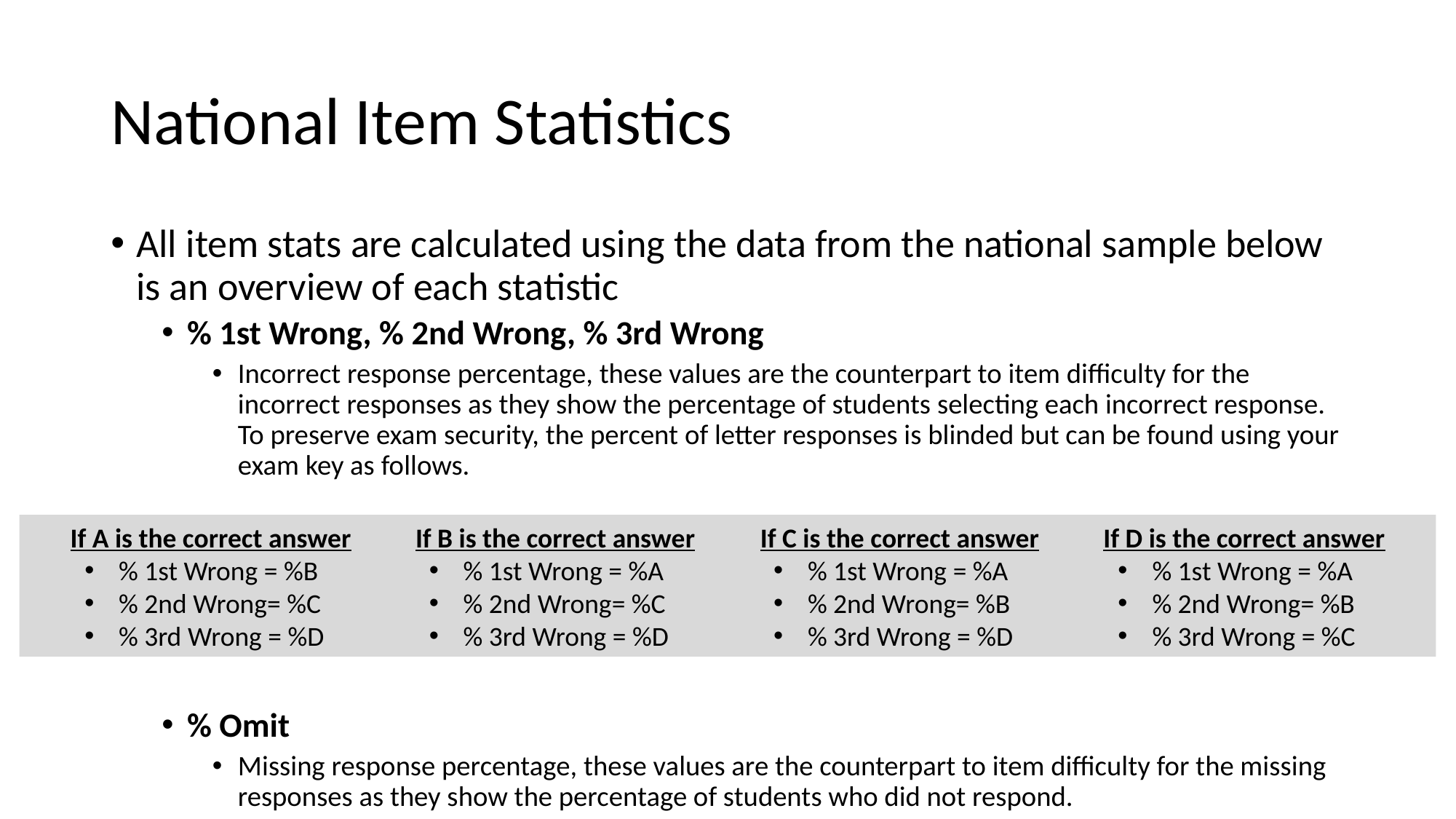

# National Item Statistics
All item stats are calculated using the data from the national sample below is an overview of each statistic
% 1st Wrong, % 2nd Wrong, % 3rd Wrong
Incorrect response percentage, these values are the counterpart to item difficulty for the incorrect responses as they show the percentage of students selecting each incorrect response.  To preserve exam security, the percent of letter responses is blinded but can be found using your exam key as follows.

% Omit
Missing response percentage, these values are the counterpart to item difficulty for the missing responses as they show the percentage of students who did not respond.
If A is the correct answer
% 1st Wrong = %B
% 2nd Wrong= %C
% 3rd Wrong = %D
If B is the correct answer
% 1st Wrong = %A
% 2nd Wrong= %C
% 3rd Wrong = %D
If C is the correct answer
% 1st Wrong = %A
% 2nd Wrong= %B
% 3rd Wrong = %D
If D is the correct answer
% 1st Wrong = %A
% 2nd Wrong= %B
% 3rd Wrong = %C